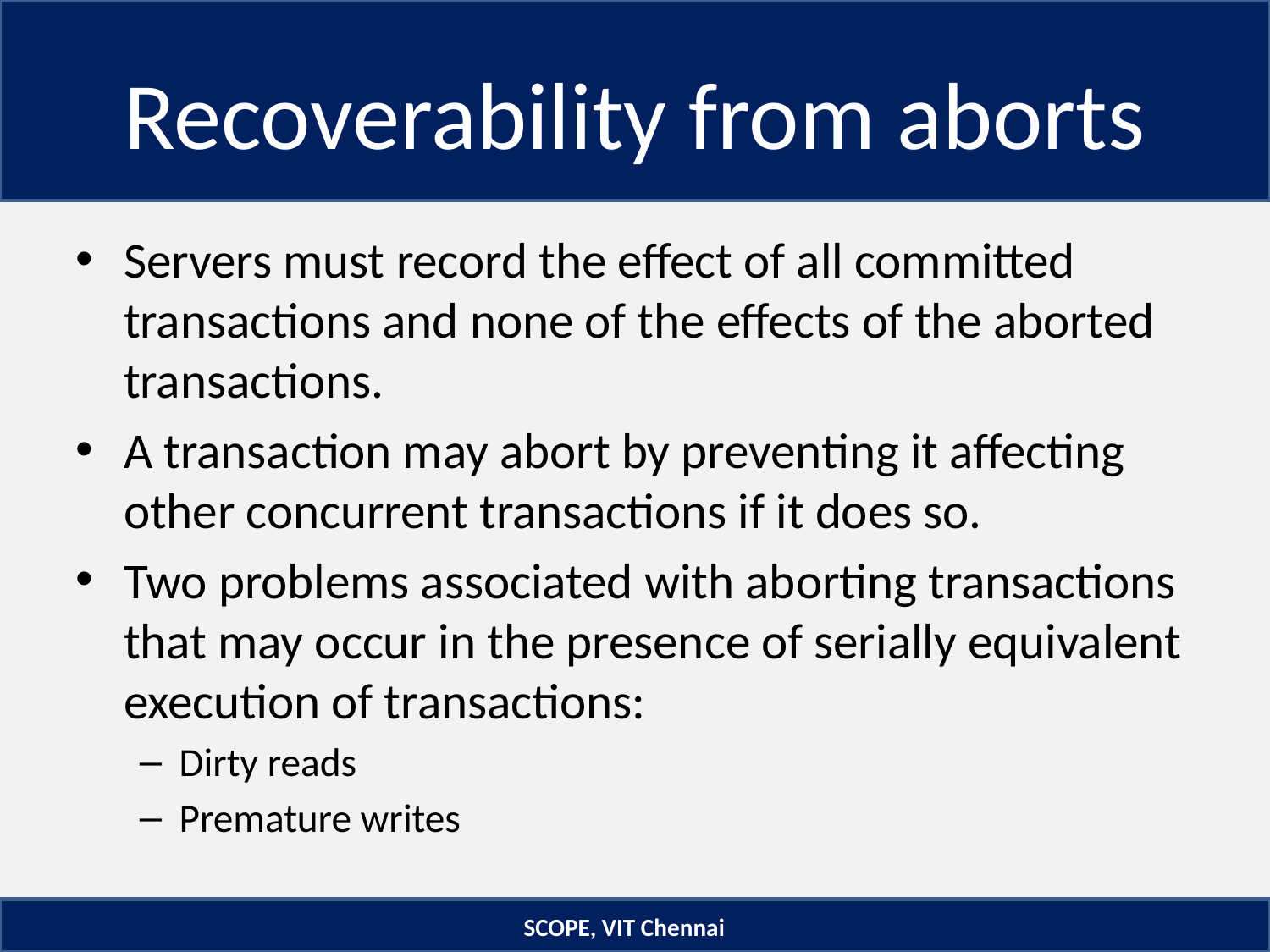

# Recoverability from aborts
Servers must record the effect of all committed transactions and none of the effects of the aborted transactions.
A transaction may abort by preventing it affecting other concurrent transactions if it does so.
Two problems associated with aborting transactions that may occur in the presence of serially equivalent execution of transactions:
Dirty reads
Premature writes

SCOPE, VIT Chennai